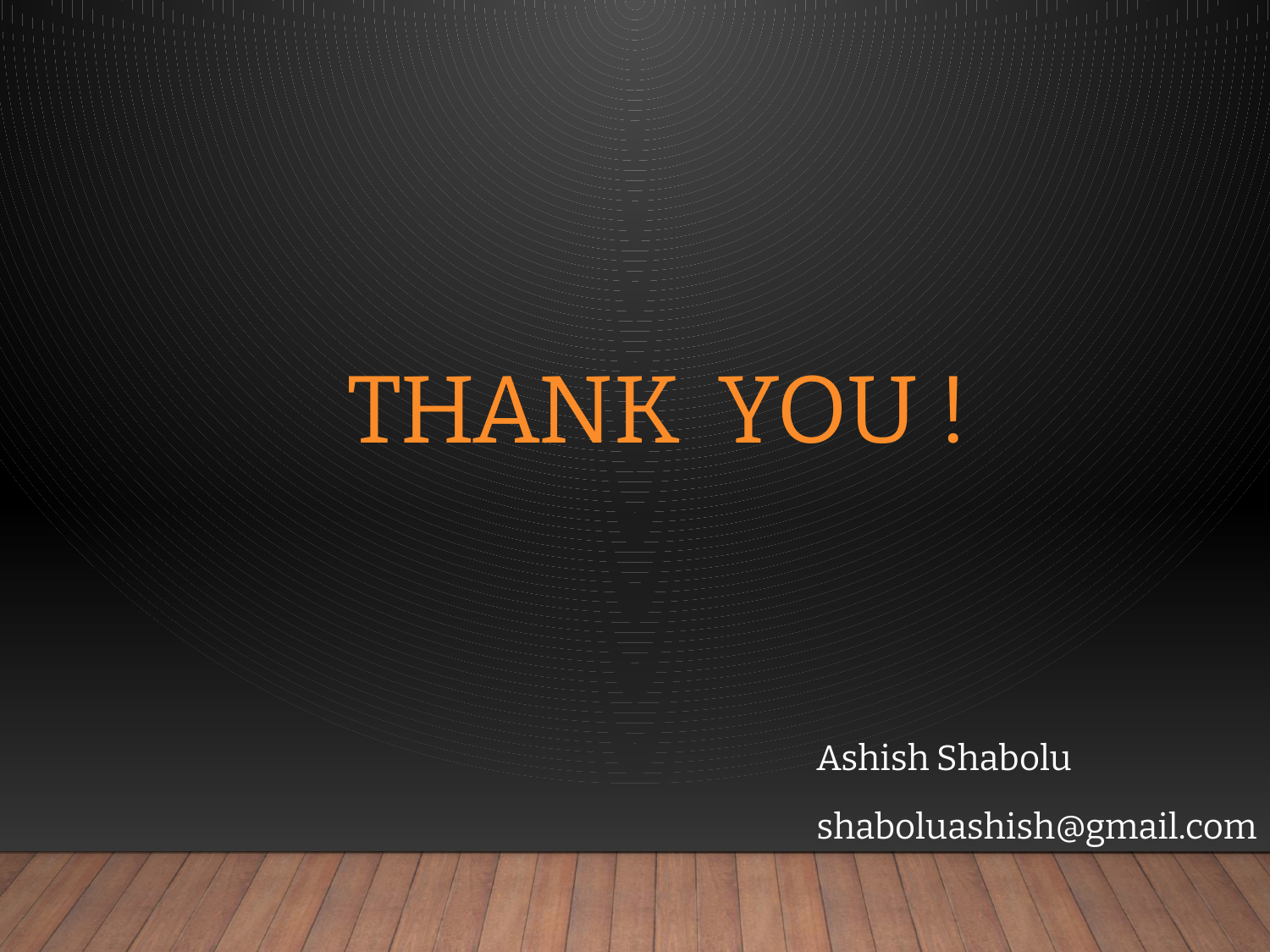

# Thank  you !
Ashish Shabolu
shaboluashish@gmail.com